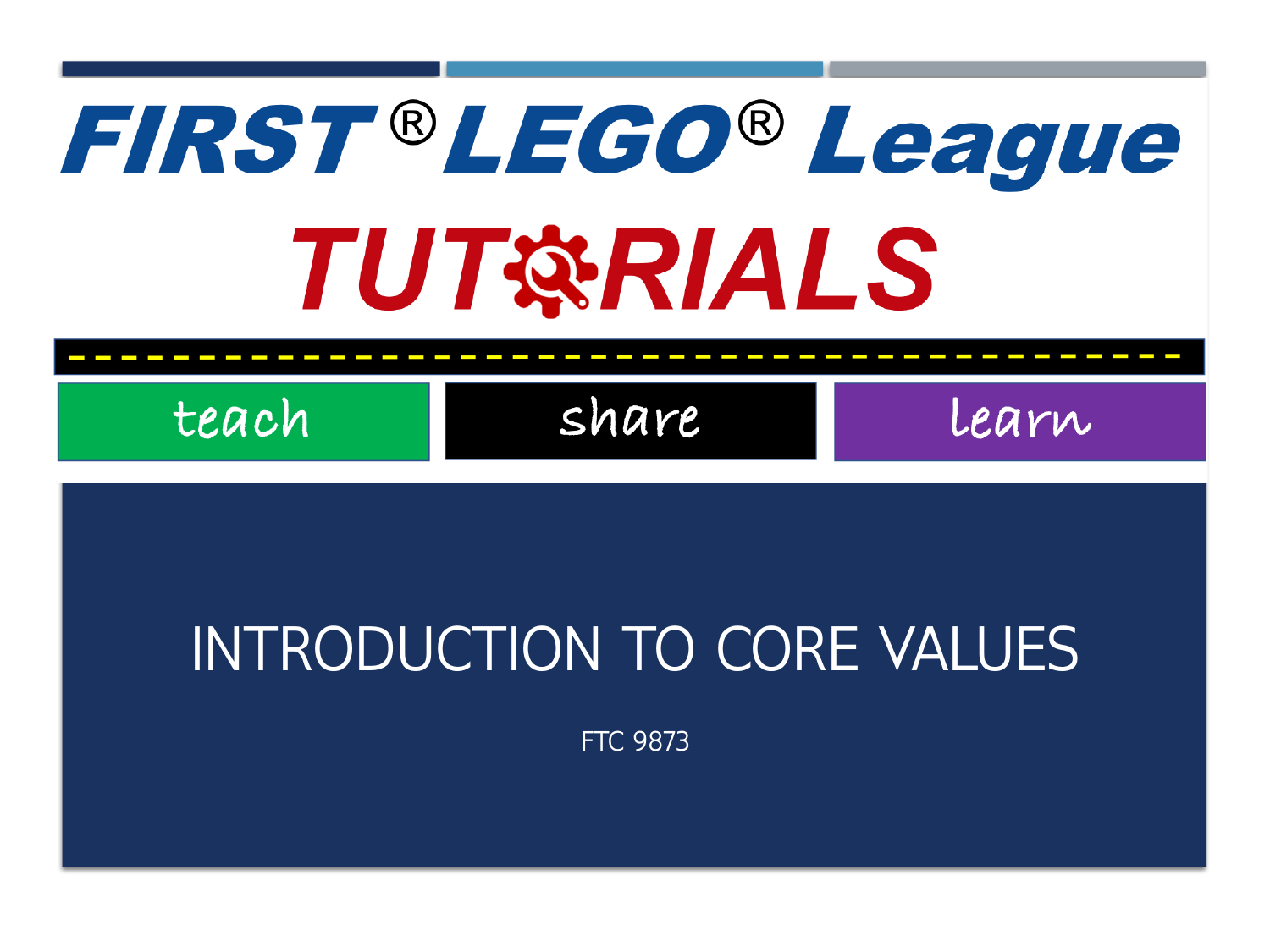

# Introduction to Core Values
FTC 9873